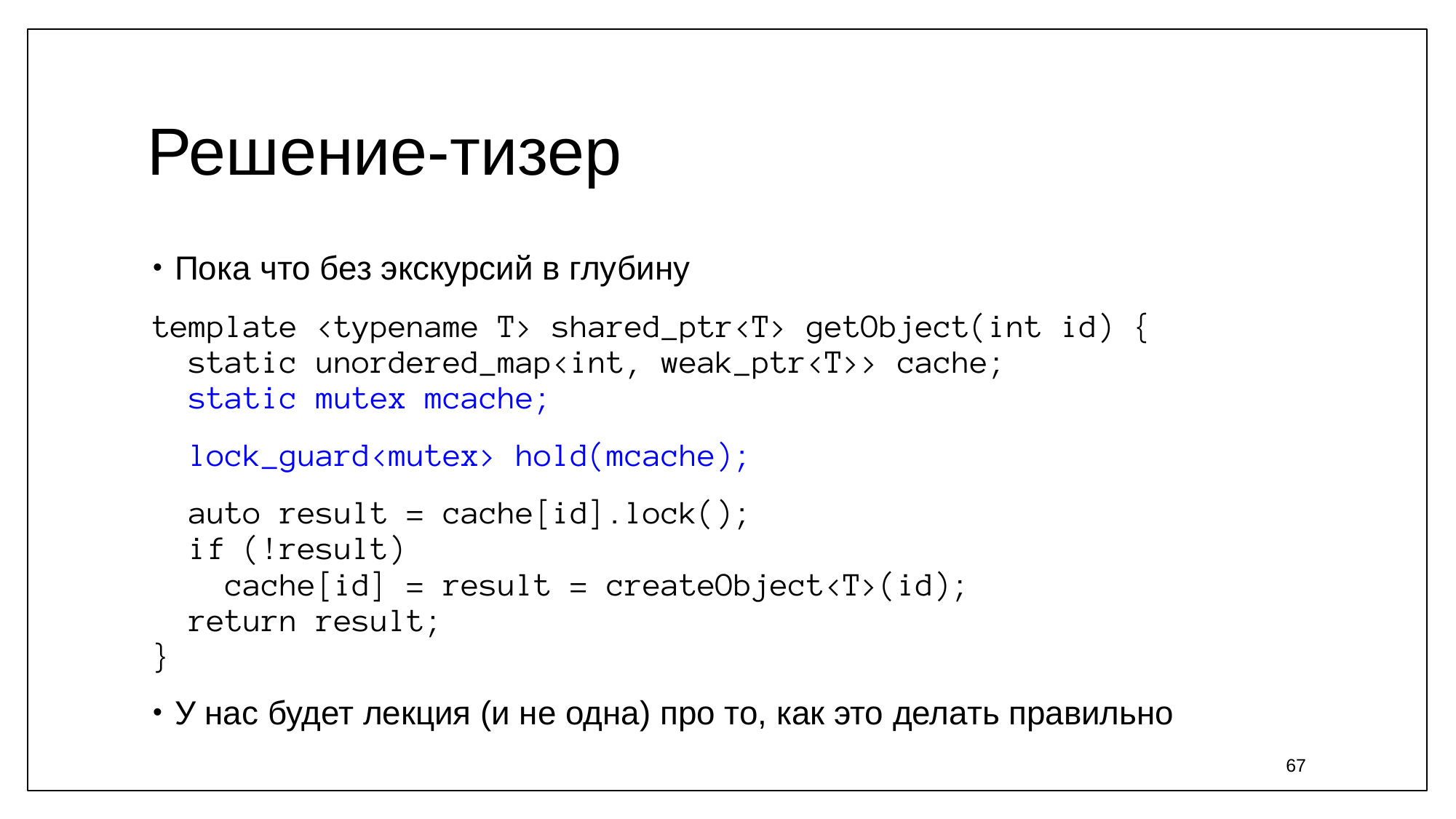

# Решение-тизер
Пока что без экскурсий в глубину
template <typename T> shared_ptr<T> getObject(int id) {
  static unordered_map<int, weak_ptr<T>> cache;
  static mutex mcache;
  lock_guard<mutex> hold(mcache);
  auto result = cache[id].lock();
  if (!result)
    cache[id] = result = createObject<T>(id);
  return result;
}
У нас будет лекция (и не одна) про то, как это делать правильно
67